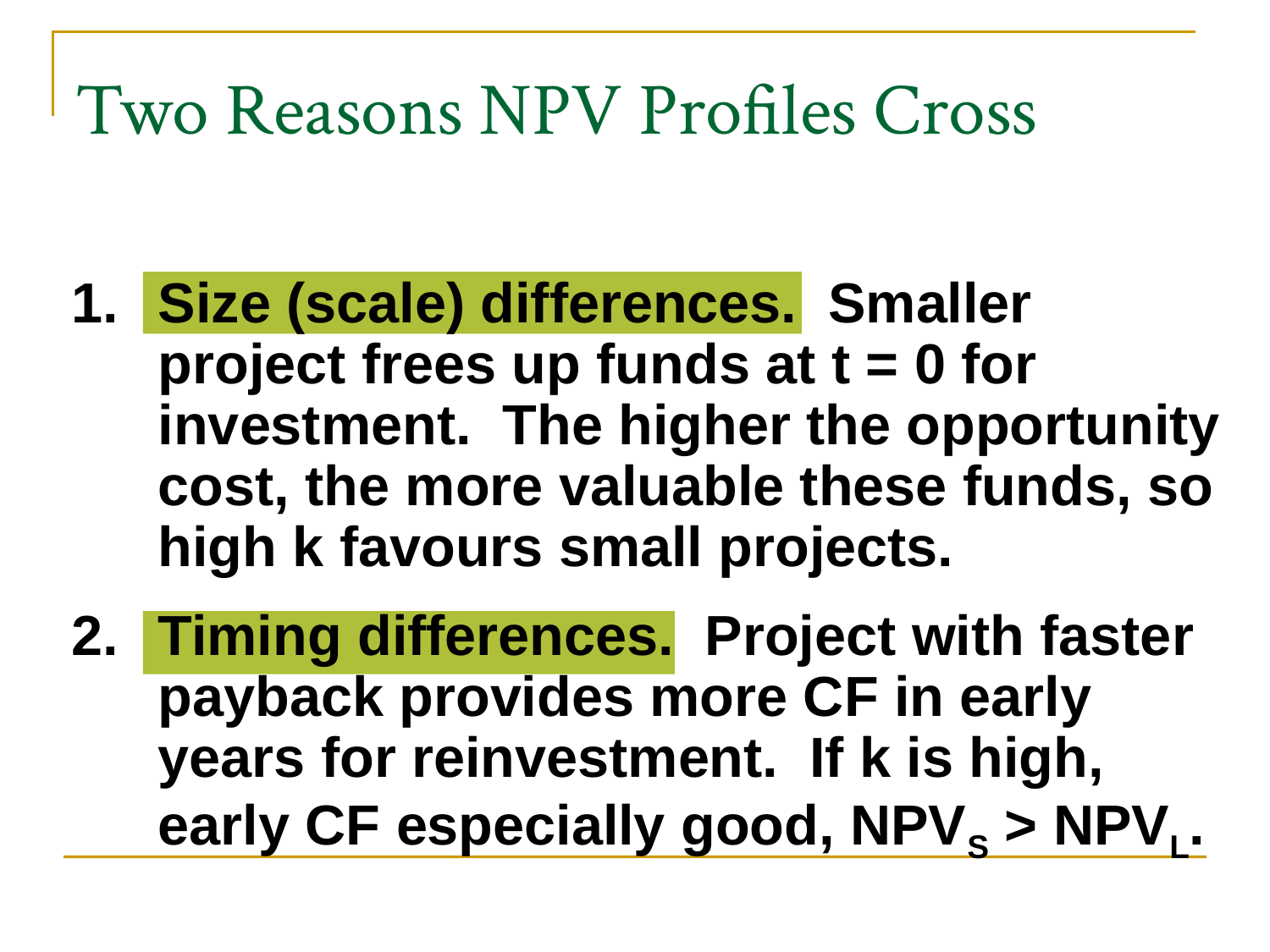

# Two Reasons NPV Profiles Cross
1.	Size (scale) differences.  Smaller project frees up funds at t = 0 for investment.  The higher the opportunity cost, the more valuable these funds, so high k favours small projects.
2.	Timing differences.  Project with faster payback provides more CF in early years for reinvestment.  If k is high, early CF especially good, NPVS > NPVL.